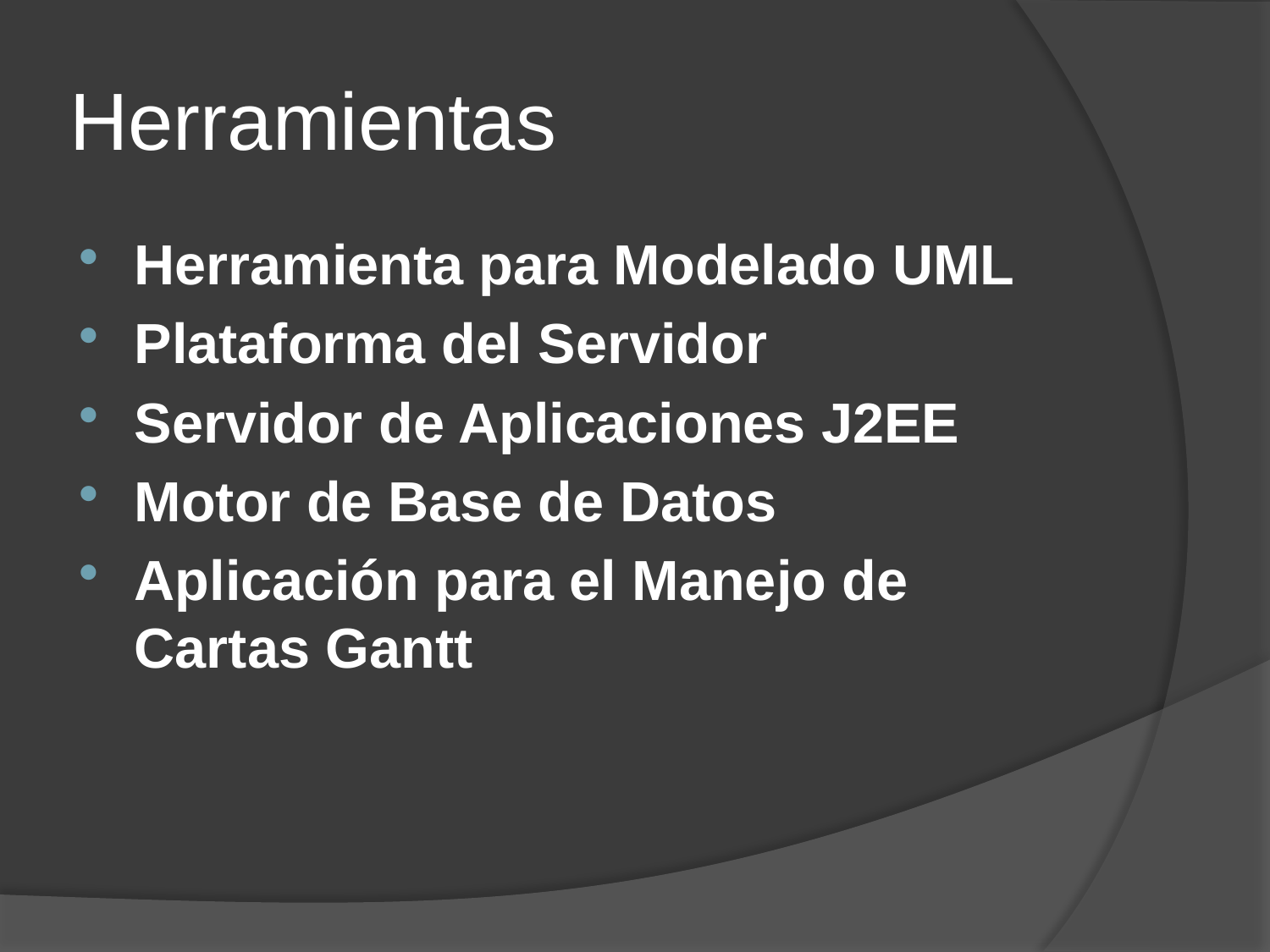

# Herramientas
Herramienta para Modelado UML
Plataforma del Servidor
Servidor de Aplicaciones J2EE
Motor de Base de Datos
Aplicación para el Manejo de Cartas Gantt